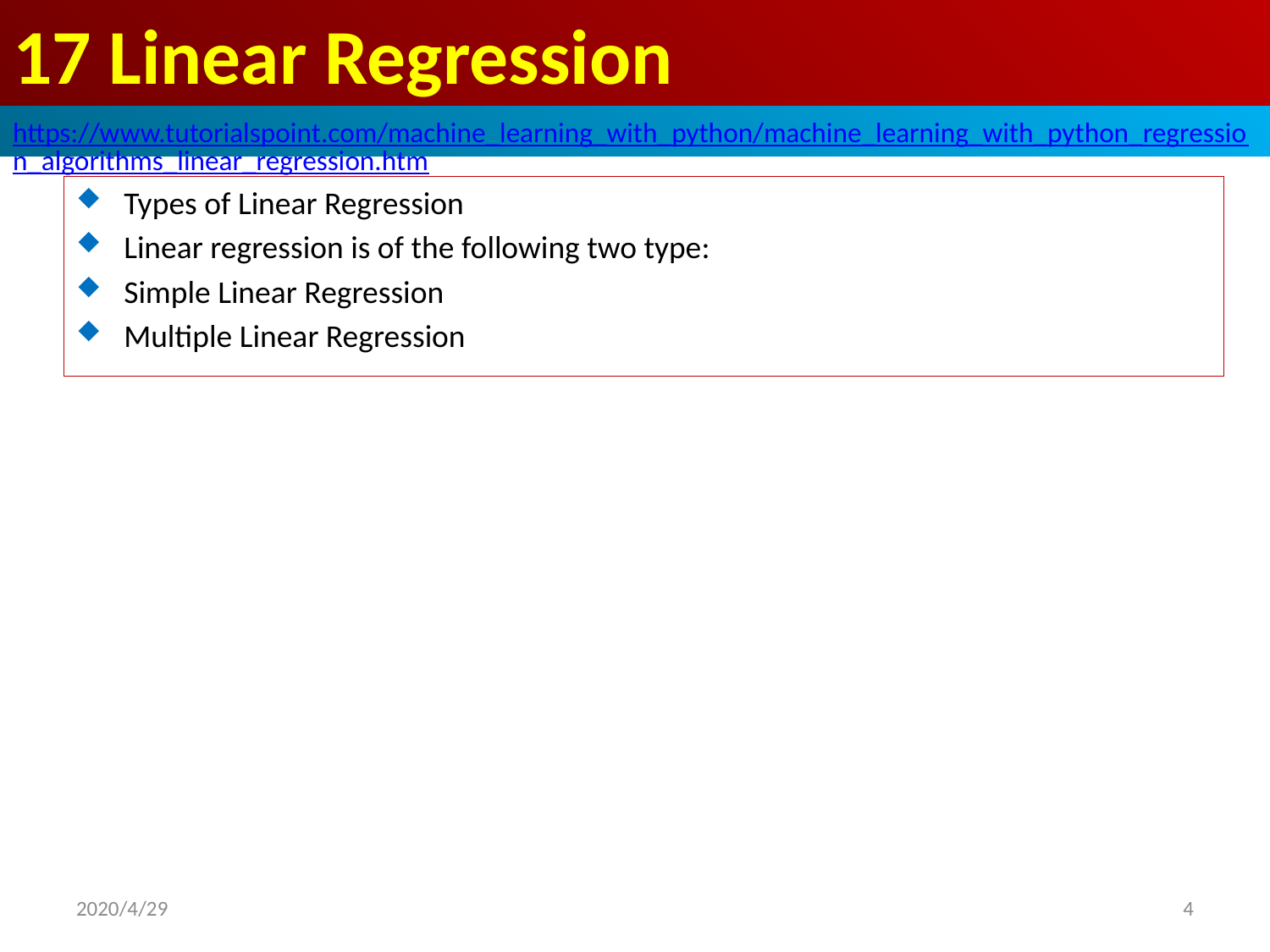

# 17 Linear Regression
https://www.tutorialspoint.com/machine_learning_with_python/machine_learning_with_python_regression_algorithms_linear_regression.htm
Types of Linear Regression
Linear regression is of the following two type:
Simple Linear Regression
Multiple Linear Regression
2020/4/29
4